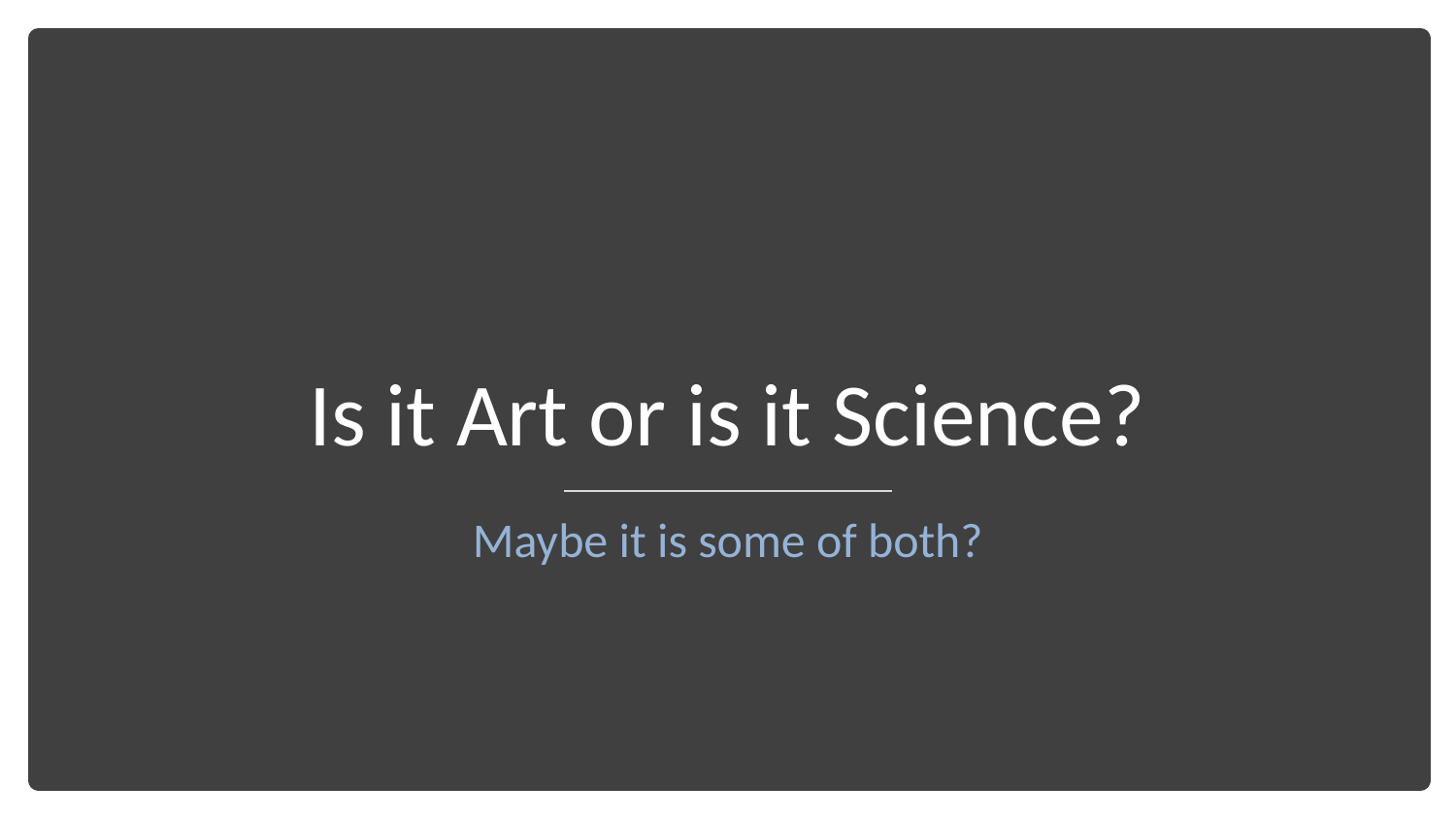

# Is it Art or is it Science?
Maybe it is some of both?